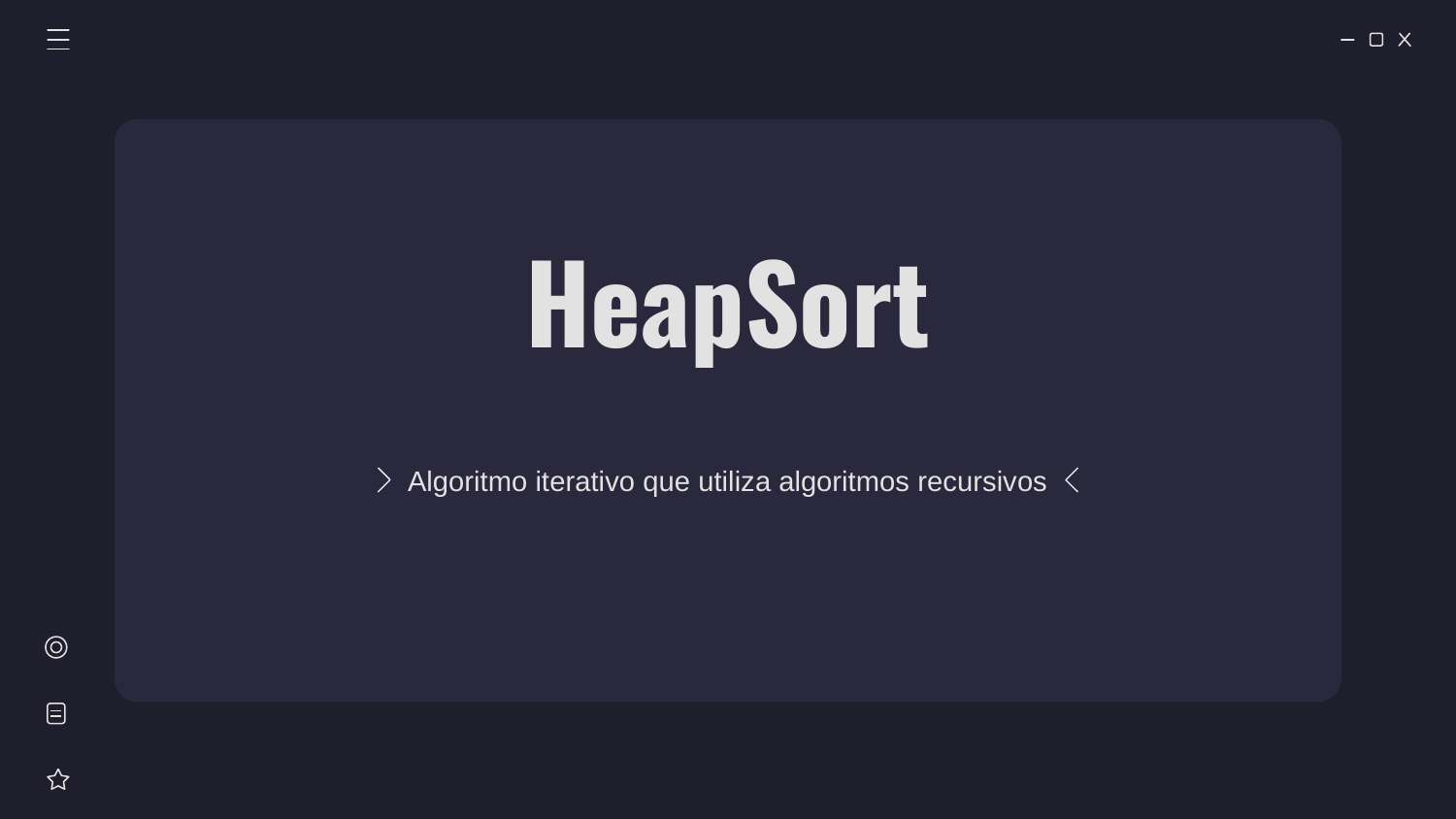

# HeapSort
Algoritmo iterativo que utiliza algoritmos recursivos